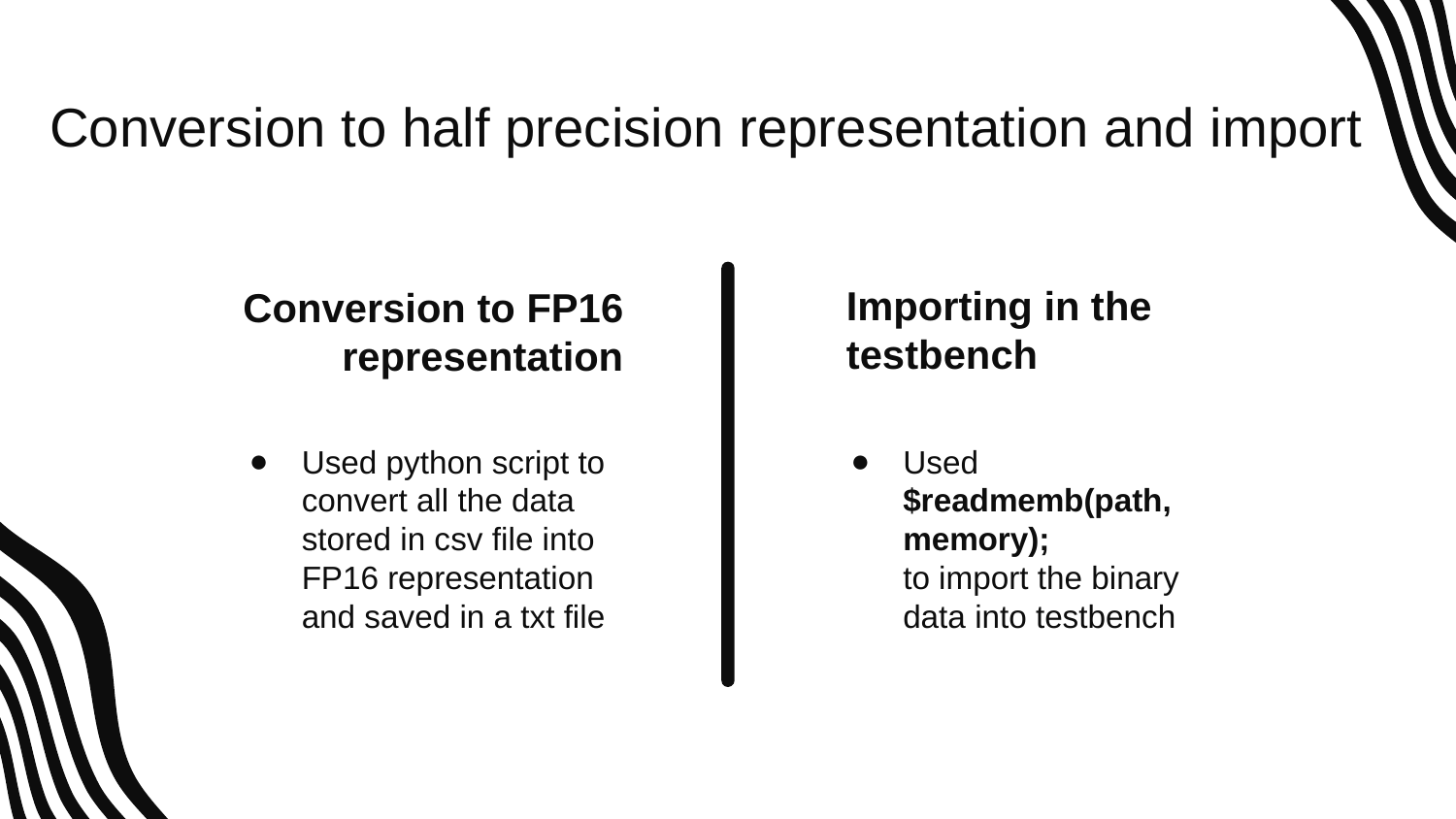

# Conversion to half precision representation and import

Importing in the testbench
Conversion to FP16 representation
Used python script to convert all the data stored in csv file into FP16 representation and saved in a txt file
Used
$readmemb(path, memory);
to import the binary data into testbench